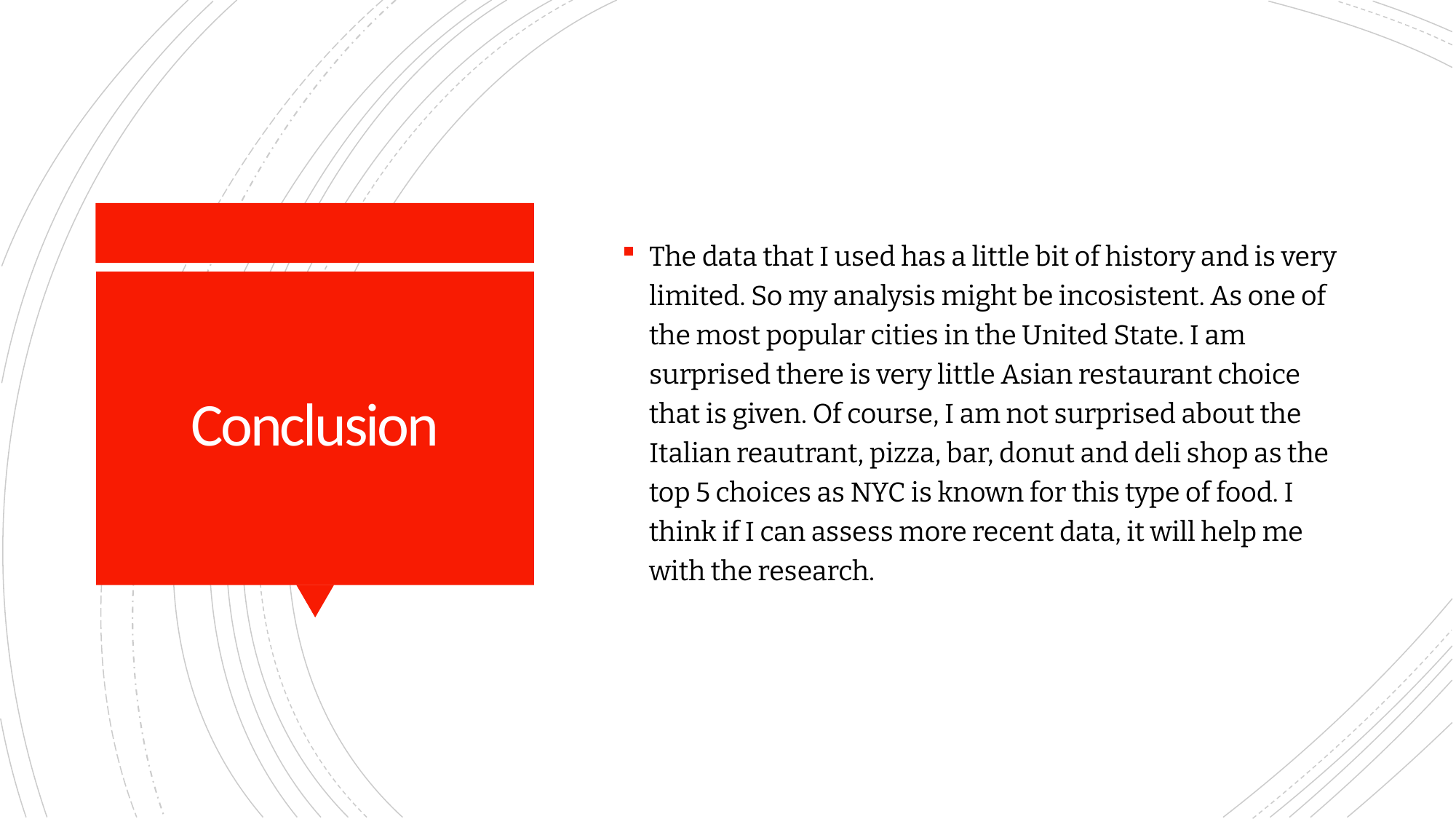

The data that I used has a little bit of history and is very limited. So my analysis might be incosistent. As one of the most popular cities in the United State. I am surprised there is very little Asian restaurant choice that is given. Of course, I am not surprised about the Italian reautrant, pizza, bar, donut and deli shop as the top 5 choices as NYC is known for this type of food. I think if I can assess more recent data, it will help me with the research.
# Conclusion